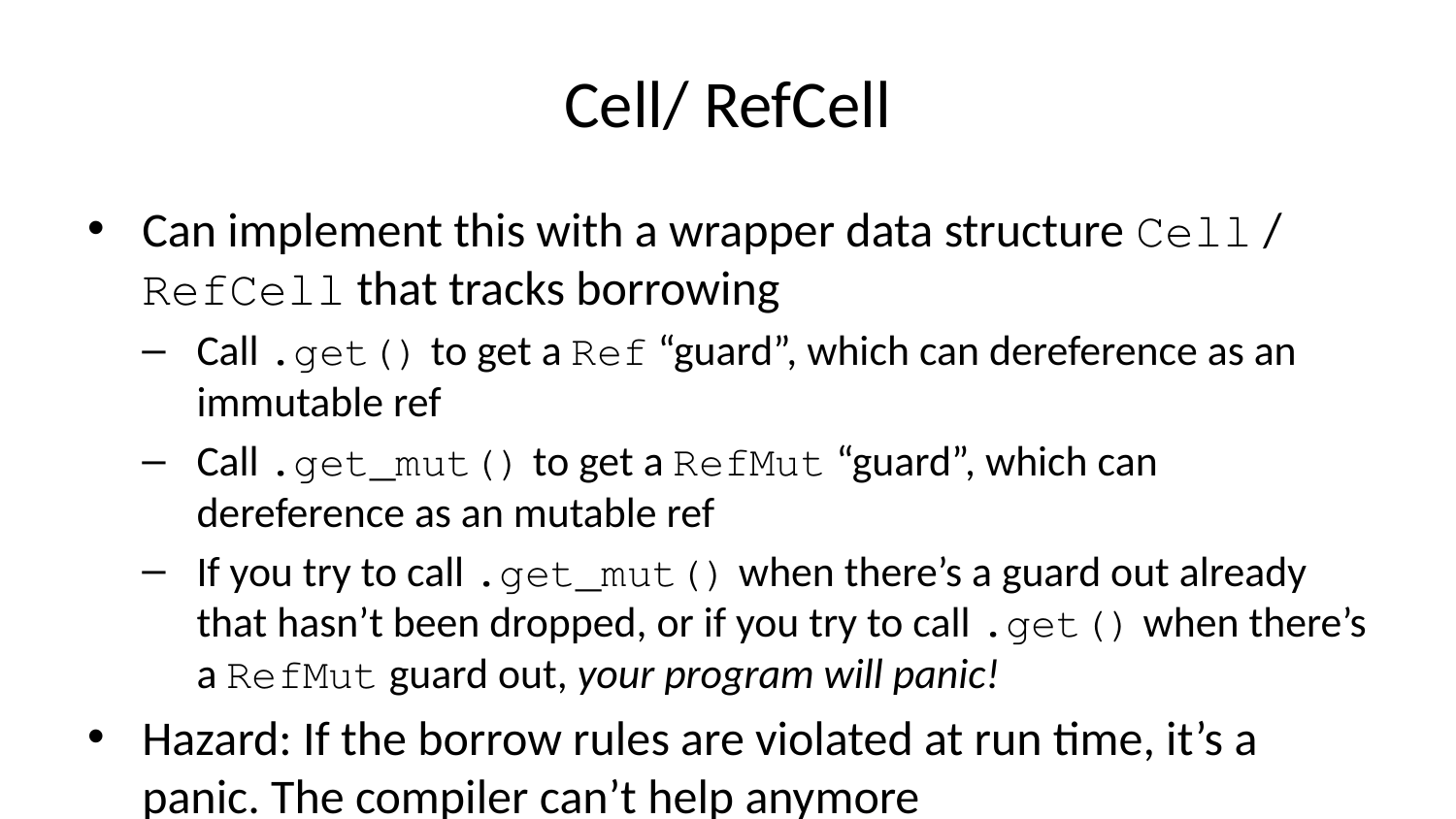

# Cell/ RefCell
Can implement this with a wrapper data structure Cell / RefCell that tracks borrowing
Call .get() to get a Ref “guard”, which can dereference as an immutable ref
Call .get_mut() to get a RefMut “guard”, which can dereference as an mutable ref
If you try to call .get_mut() when there’s a guard out already that hasn’t been dropped, or if you try to call .get() when there’s a RefMut guard out, your program will panic!
Hazard: If the borrow rules are violated at run time, it’s a panic. The compiler can’t help anymore